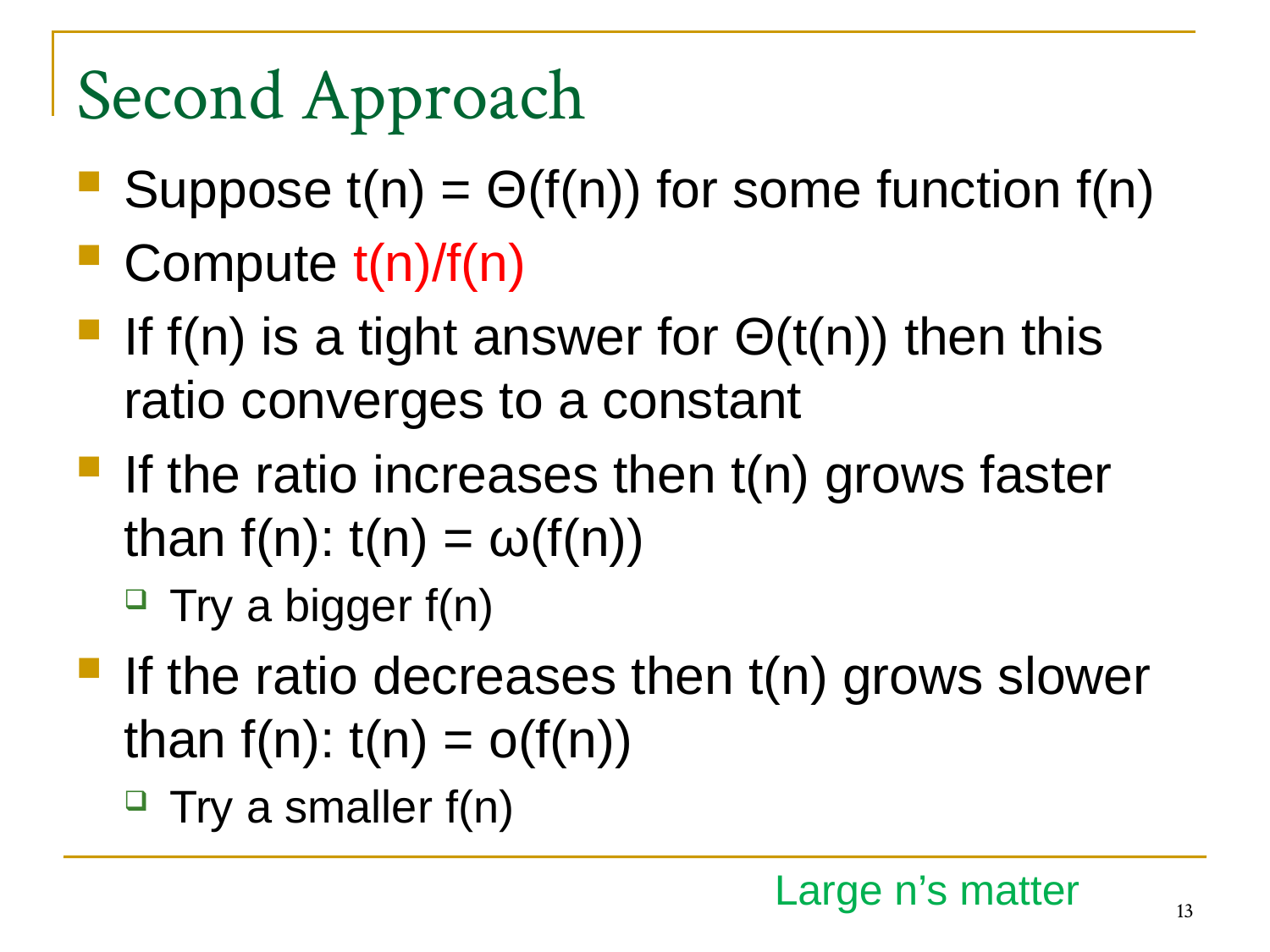

# Second Approach
Suppose t(n) = Θ(f(n)) for some function f(n)
Compute t(n)/f(n)
If f(n) is a tight answer for Θ(t(n)) then this ratio converges to a constant
If the ratio increases then t(n) grows faster than f(n): t(n) = ω(f(n))
Try a bigger f(n)
If the ratio decreases then t(n) grows slower than f(n): t(n) = o(f(n))
Try a smaller f(n)

Large n’s matter
13